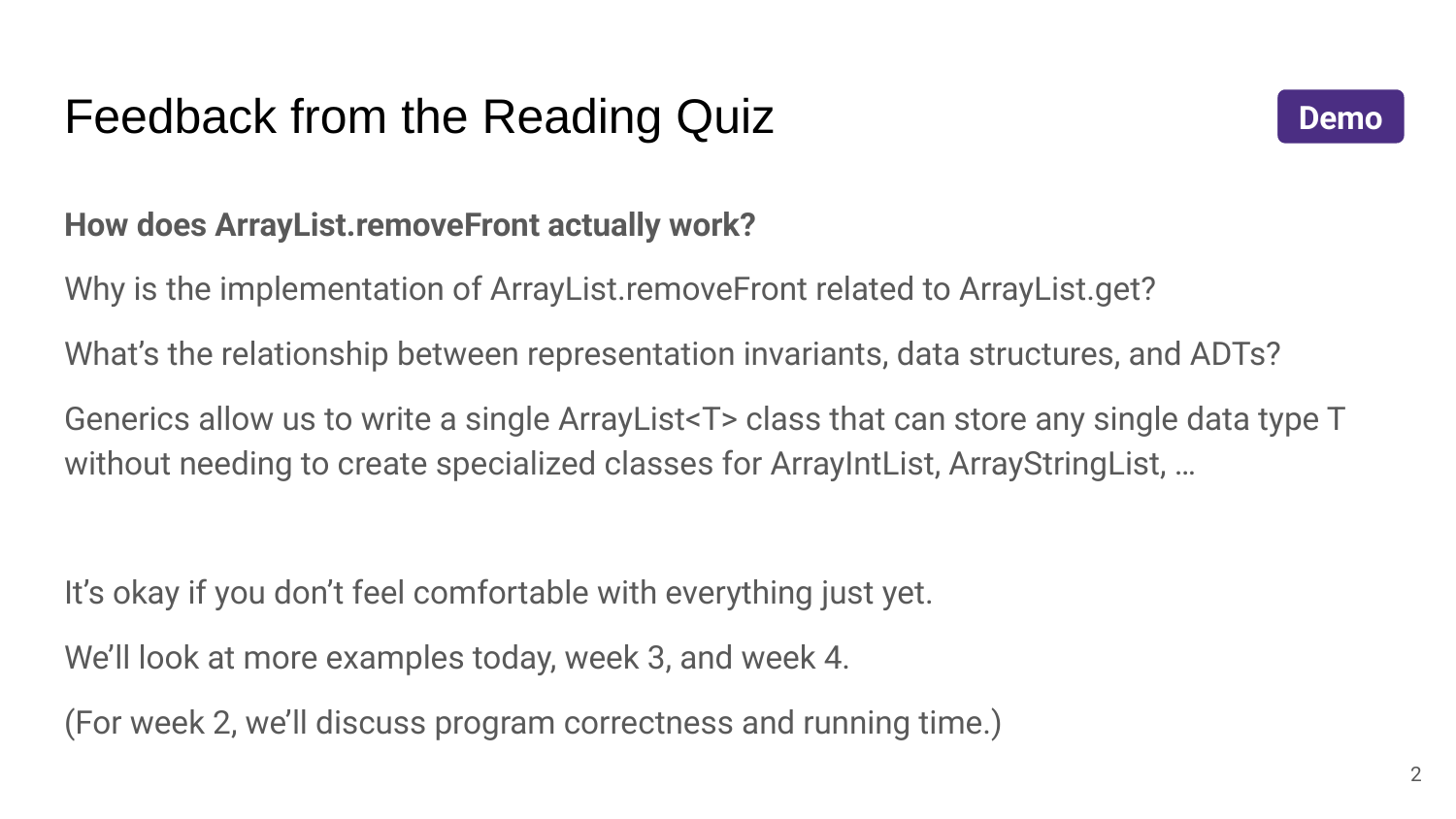

# Feedback from the Reading Quiz
Demo
How does ArrayList.removeFront actually work?
Why is the implementation of ArrayList.removeFront related to ArrayList.get?
What’s the relationship between representation invariants, data structures, and ADTs?
Generics allow us to write a single ArrayList<T> class that can store any single data type T without needing to create specialized classes for ArrayIntList, ArrayStringList, …

It’s okay if you don’t feel comfortable with everything just yet.
We’ll look at more examples today, week 3, and week 4.
(For week 2, we’ll discuss program correctness and running time.)
2